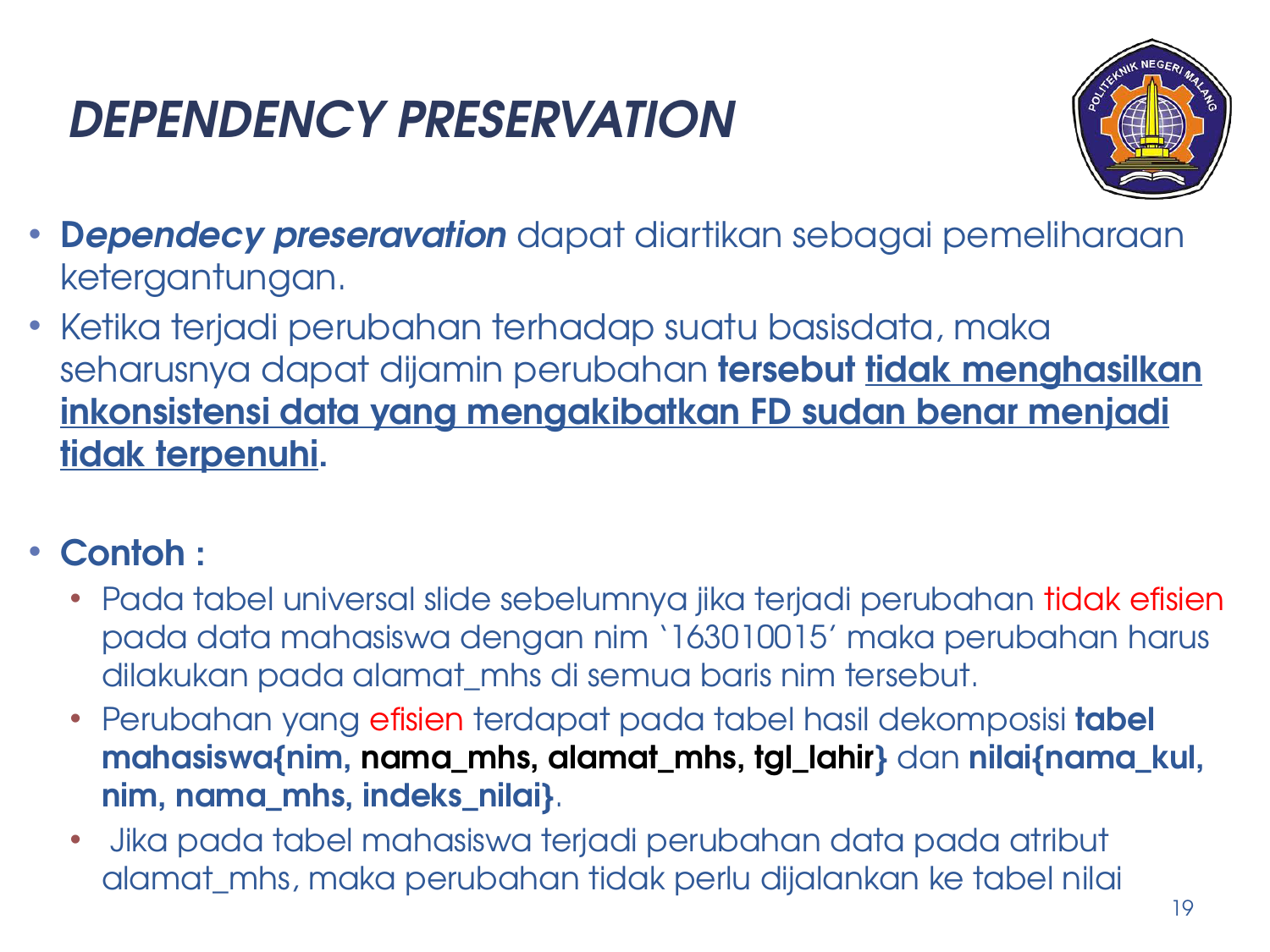

# Dependency Preservation
Dependecy preseravation dapat diartikan sebagai pemeliharaan ketergantungan.
Ketika terjadi perubahan terhadap suatu basisdata, maka seharusnya dapat dijamin perubahan tersebut tidak menghasilkan inkonsistensi data yang mengakibatkan FD sudan benar menjadi tidak terpenuhi.

Contoh :
Pada tabel universal slide sebelumnya jika terjadi perubahan tidak efisien pada data mahasiswa dengan nim ‘163010015’ maka perubahan harus dilakukan pada alamat_mhs di semua baris nim tersebut.
Perubahan yang efisien terdapat pada tabel hasil dekomposisi tabel mahasiswa{nim, nama_mhs, alamat_mhs, tgl_lahir} dan nilai{nama_kul, nim, nama_mhs, indeks_nilai}.
 Jika pada tabel mahasiswa terjadi perubahan data pada atribut alamat_mhs, maka perubahan tidak perlu dijalankan ke tabel nilai
19